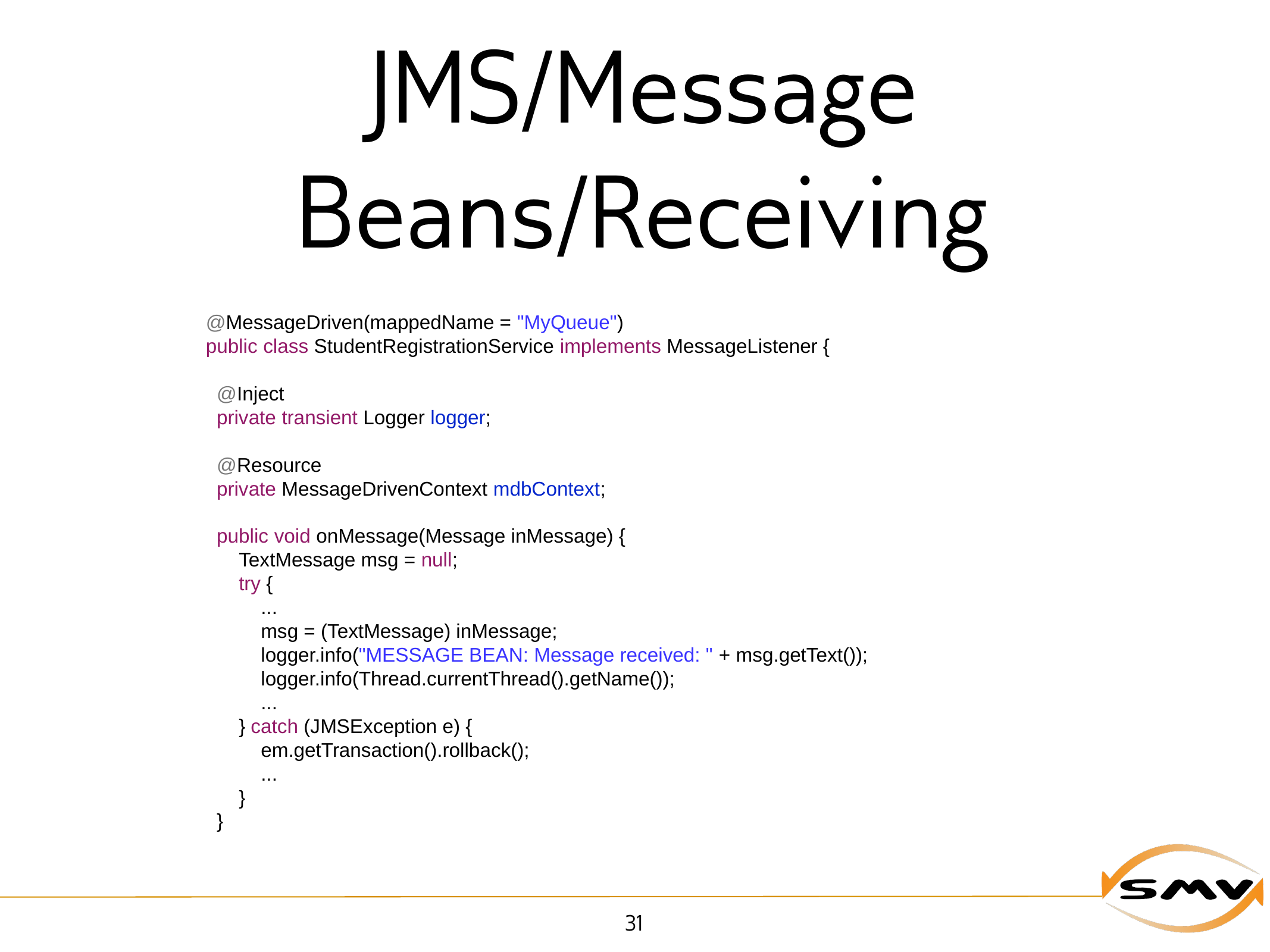

JMS/Message Beans/Receiving
@MessageDriven(mappedName = "MyQueue")
public class StudentRegistrationService implements MessageListener {

  @Inject
  private transient Logger logger;

  @Resource
  private MessageDrivenContext mdbContext;

  public void onMessage(Message inMessage) {
      TextMessage msg = null;
      try {
          ...
          msg = (TextMessage) inMessage;
          logger.info("MESSAGE BEAN: Message received: " + msg.getText());
          logger.info(Thread.currentThread().getName());
          ...
      } catch (JMSException e) {
          em.getTransaction().rollback();
          ...
      }
  }
31